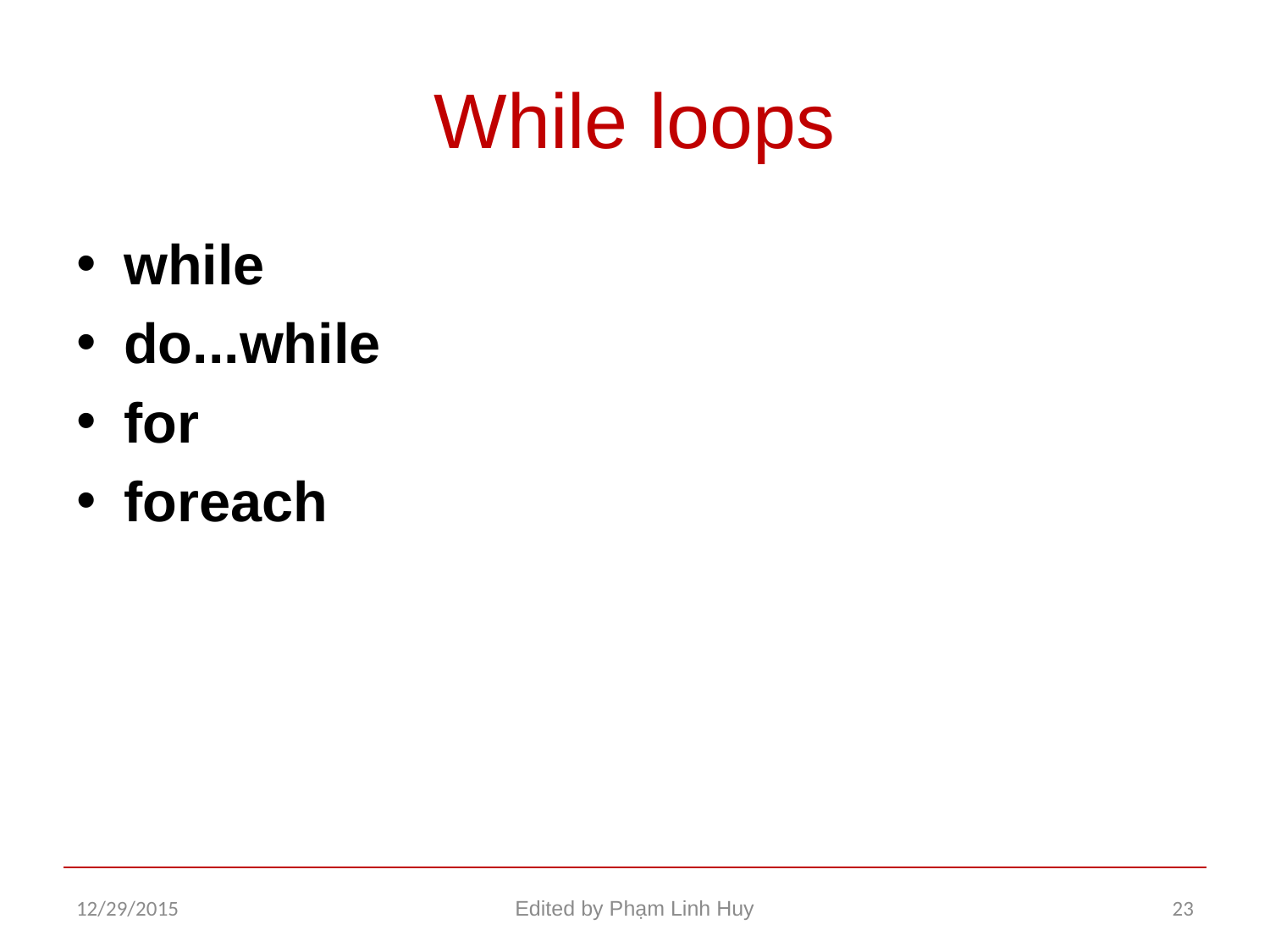

# While loops
while
do...while
for
foreach
12/29/2015
Edited by Phạm Linh Huy
23